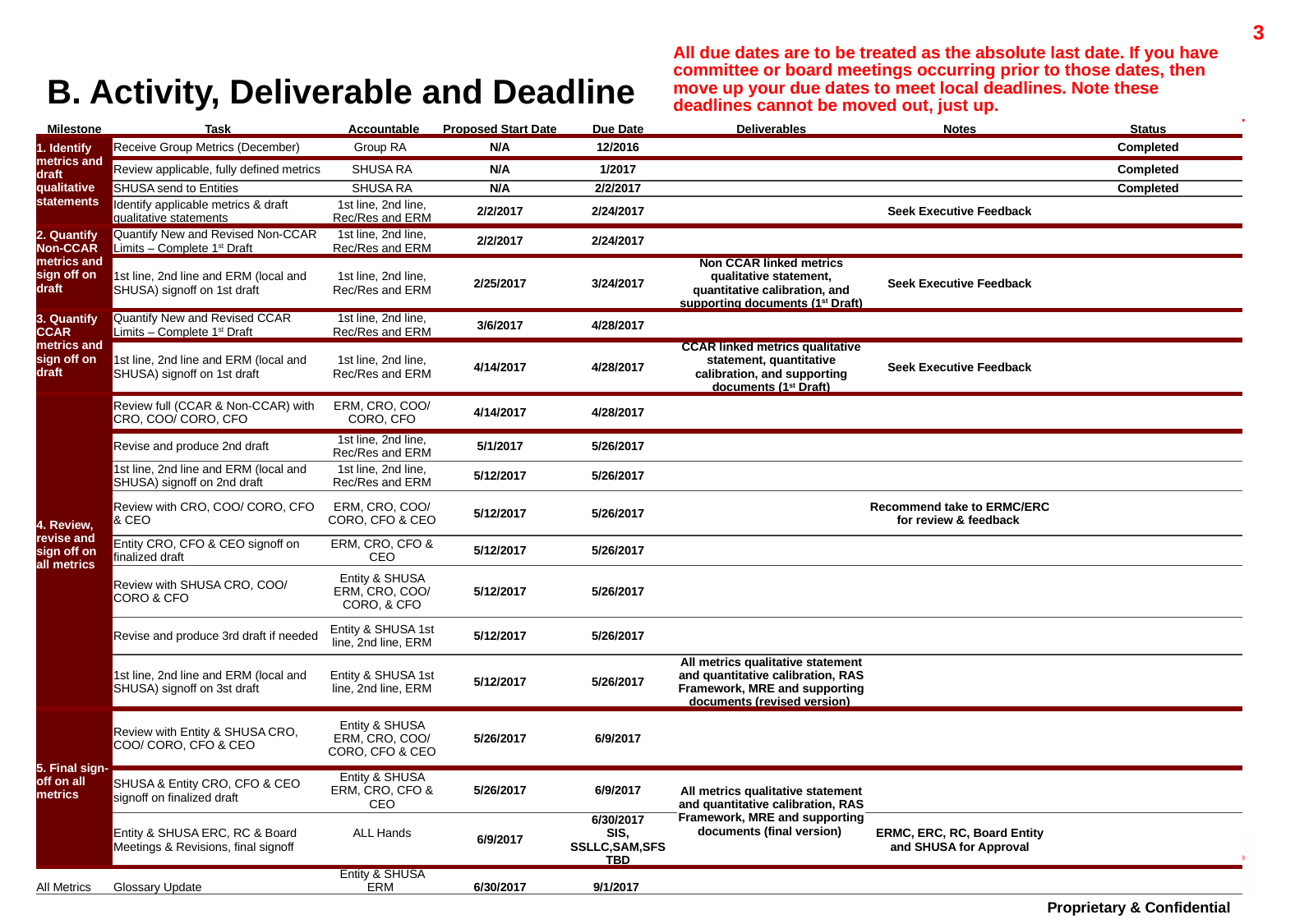

All due dates are to be treated as the absolute last date. If you have committee or board meetings occurring prior to those dates, then move up your due dates to meet local deadlines. Note these deadlines cannot be moved out, just up.
B. Activity, Deliverable and Deadline
| Milestone | Task | Accountable | Proposed Start Date | Due Date | Deliverables | Notes | Status |
| --- | --- | --- | --- | --- | --- | --- | --- |
| 1. Identify metrics and draft qualitative statements | Receive Group Metrics (December) | Group RA | N/A | 12/2016 |  |  | Completed |
|  | Review applicable, fully defined metrics | SHUSA RA | N/A | 1/2017 |  |  | Completed |
|  | SHUSA send to Entities | SHUSA RA | N/A | 2/2/2017 |  |  | Completed |
|  | Identify applicable metrics & draft qualitative statements | 1st line, 2nd line, Rec/Res and ERM | 2/2/2017 | 2/24/2017 |  | Seek Executive Feedback |  |
| 2. Quantify Non-CCAR metrics and sign off on draft | Quantify New and Revised Non-CCAR Limits – Complete 1st Draft | 1st line, 2nd line, Rec/Res and ERM | 2/2/2017 | 2/24/2017 |  |  |  |
|  | 1st line, 2nd line and ERM (local and SHUSA) signoff on 1st draft | 1st line, 2nd line, Rec/Res and ERM | 2/25/2017 | 3/24/2017 | Non CCAR linked metrics qualitative statement, quantitative calibration, and supporting documents (1st Draft) | Seek Executive Feedback |  |
| 3. Quantify CCAR metrics and sign off on draft | Quantify New and Revised CCAR Limits – Complete 1st Draft | 1st line, 2nd line, Rec/Res and ERM | 3/6/2017 | 4/28/2017 |  |  |  |
|  | 1st line, 2nd line and ERM (local and SHUSA) signoff on 1st draft | 1st line, 2nd line, Rec/Res and ERM | 4/14/2017 | 4/28/2017 | CCAR linked metrics qualitative statement, quantitative calibration, and supporting documents (1st Draft) | Seek Executive Feedback |  |
| 4. Review, revise and sign off on all metrics | Review full (CCAR & Non-CCAR) with CRO, COO/ CORO, CFO | ERM, CRO, COO/ CORO, CFO | 4/14/2017 | 4/28/2017 |  |  |  |
|  | Revise and produce 2nd draft | 1st line, 2nd line, Rec/Res and ERM | 5/1/2017 | 5/26/2017 |  |  |  |
|  | 1st line, 2nd line and ERM (local and SHUSA) signoff on 2nd draft | 1st line, 2nd line, Rec/Res and ERM | 5/12/2017 | 5/26/2017 |  |  |  |
|  | Review with CRO, COO/ CORO, CFO & CEO | ERM, CRO, COO/ CORO, CFO & CEO | 5/12/2017 | 5/26/2017 |  | Recommend take to ERMC/ERC for review & feedback |  |
|  | Entity CRO, CFO & CEO signoff on finalized draft | ERM, CRO, CFO & CEO | 5/12/2017 | 5/26/2017 |  |  |  |
|  | Review with SHUSA CRO, COO/ CORO & CFO | Entity & SHUSA ERM, CRO, COO/ CORO, & CFO | 5/12/2017 | 5/26/2017 |  |  |  |
|  | Revise and produce 3rd draft if needed | Entity & SHUSA 1st line, 2nd line, ERM | 5/12/2017 | 5/26/2017 |  |  |  |
|  | 1st line, 2nd line and ERM (local and SHUSA) signoff on 3st draft | Entity & SHUSA 1st line, 2nd line, ERM | 5/12/2017 | 5/26/2017 | All metrics qualitative statement and quantitative calibration, RAS Framework, MRE and supporting documents (revised version) |  |  |
| 5. Final sign-off on all metrics | Review with Entity & SHUSA CRO, COO/ CORO, CFO & CEO | Entity & SHUSA ERM, CRO, COO/ CORO, CFO & CEO | 5/26/2017 | 6/9/2017 |  |  |  |
|  | SHUSA & Entity CRO, CFO & CEO signoff on finalized draft | Entity & SHUSA ERM, CRO, CFO & CEO | 5/26/2017 | 6/9/2017 | All metrics qualitative statement and quantitative calibration, RAS Framework, MRE and supporting documents (final version) |  |  |
|  | Entity & SHUSA ERC, RC & Board Meetings & Revisions, final signoff | ALL Hands | 6/9/2017 | 6/30/2017 SIS, SSLLC,SAM,SFS TBD |  | ERMC, ERC, RC, Board Entity and SHUSA for Approval |  |
| All Metrics | Glossary Update | Entity & SHUSA ERM | 6/30/2017 | 9/1/2017 |  |  |  |